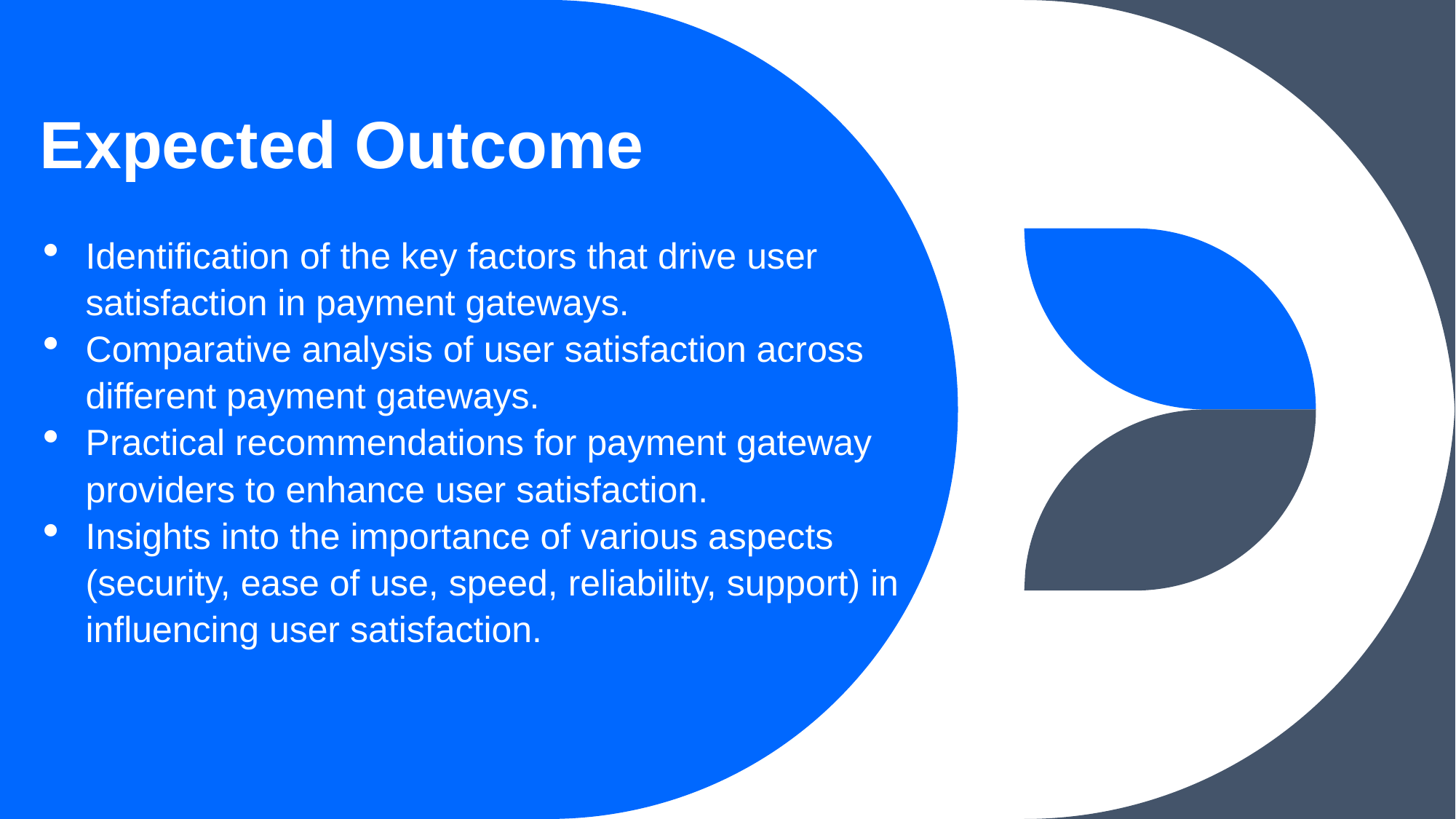

# Expected Outcome
Identification of the key factors that drive user satisfaction in payment gateways.
Comparative analysis of user satisfaction across different payment gateways.
Practical recommendations for payment gateway providers to enhance user satisfaction.
Insights into the importance of various aspects (security, ease of use, speed, reliability, support) in influencing user satisfaction.